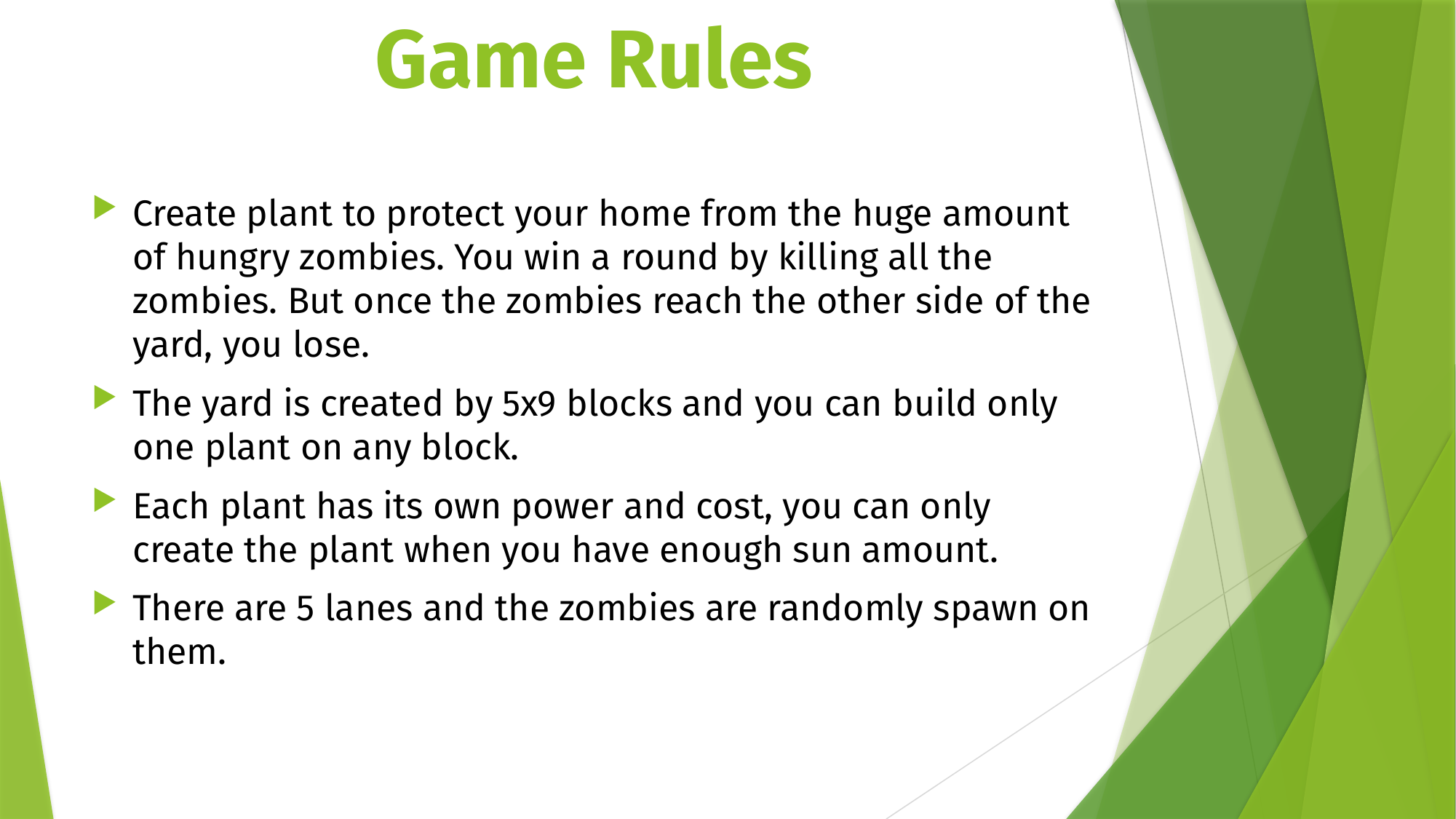

# Game Rules
Create plant to protect your home from the huge amount of hungry zombies. You win a round by killing all the zombies. But once the zombies reach the other side of the yard, you lose.
The yard is created by 5x9 blocks and you can build only one plant on any block.
Each plant has its own power and cost, you can only create the plant when you have enough sun amount.
There are 5 lanes and the zombies are randomly spawn on them.